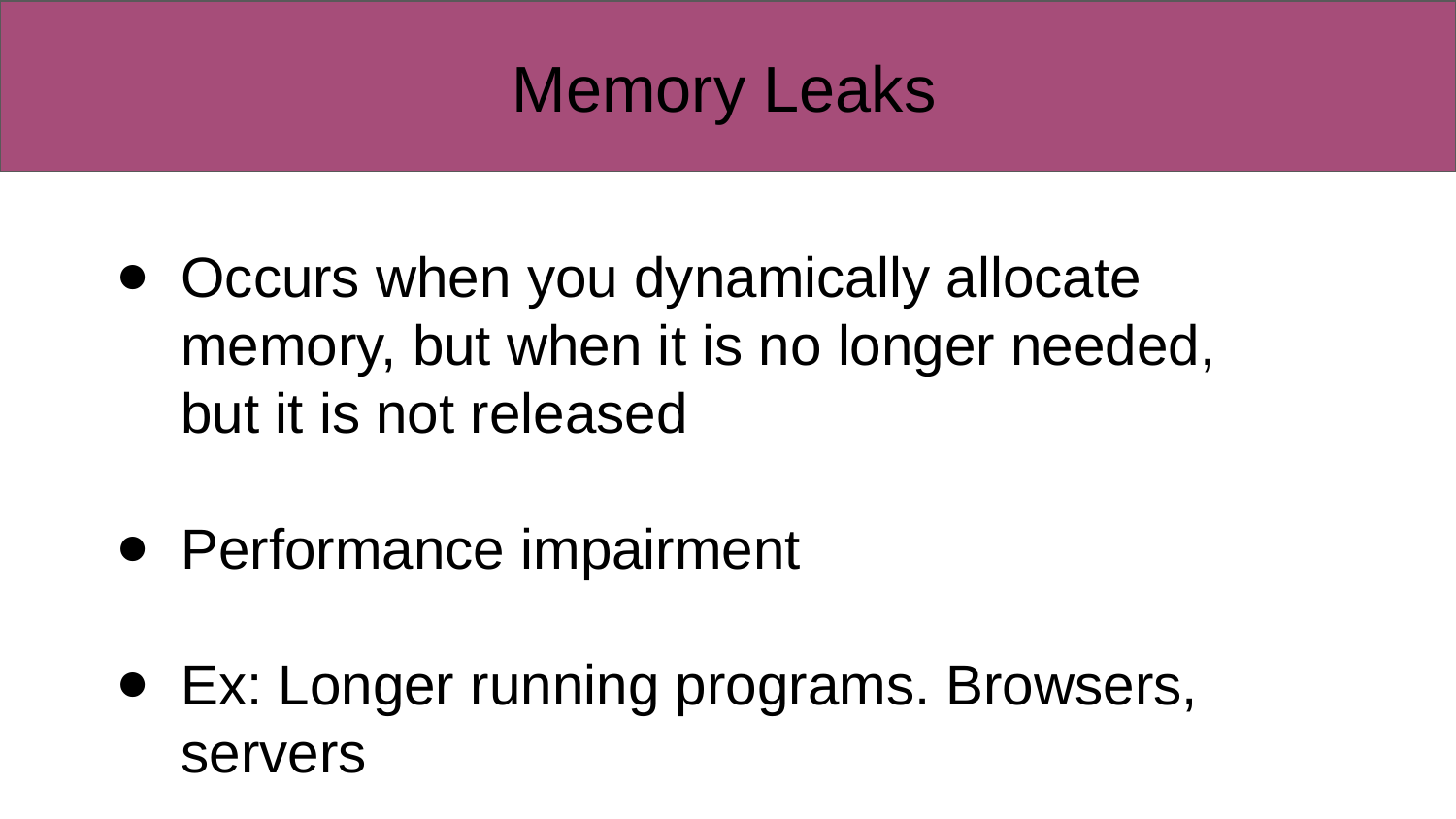

# Memory Leaks
Occurs when you dynamically allocate memory, but when it is no longer needed, but it is not released

Performance impairment

Ex: Longer running programs. Browsers, servers